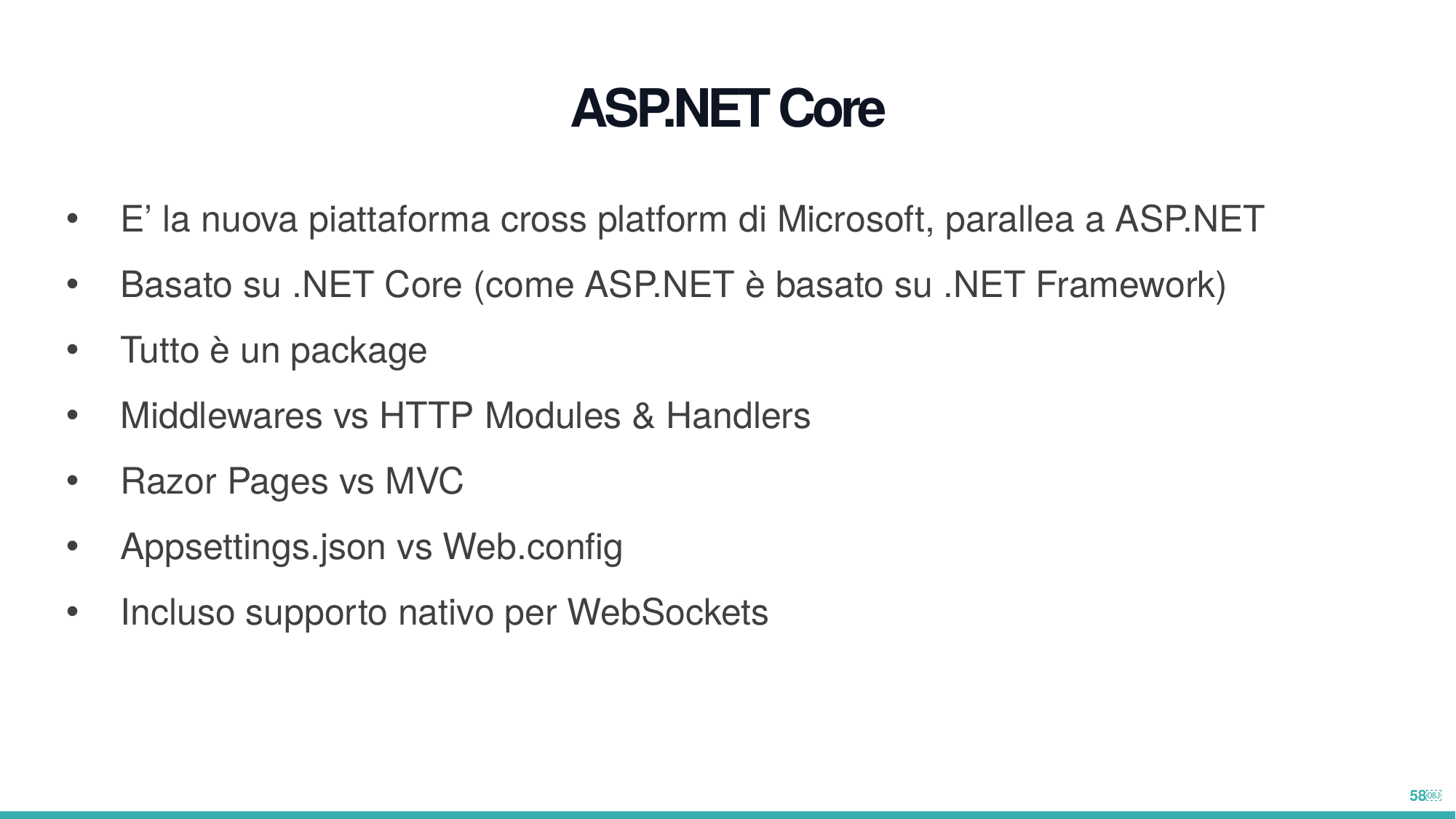

ASP.NET Core
E’ la nuova piattaforma cross platform di Microsoft, parallea a ASP.NET
Basato su .NET Core (come ASP.NET è basato su .NET Framework)
Tutto è un package
Middlewares vs HTTP Modules & Handlers
Razor Pages vs MVC
Appsettings.json vs Web.config
Incluso supporto nativo per WebSockets